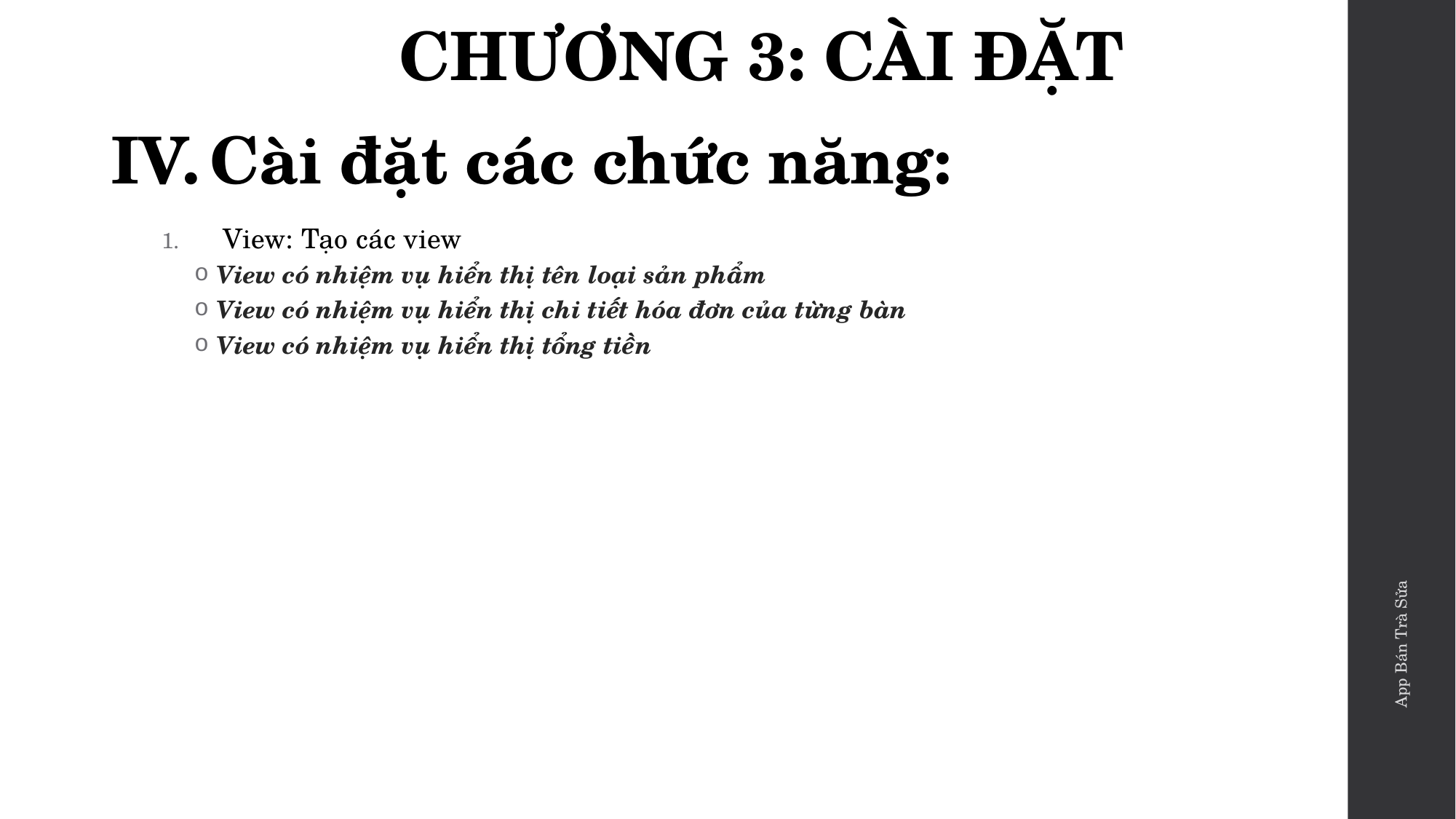

CHƯƠNG 3: CÀI ĐẶT
# Cài đặt các chức năng:
View: Tạo các view
View có nhiệm vụ hiển thị tên loại sản phẩm
View có nhiệm vụ hiển thị chi tiết hóa đơn của từng bàn
View có nhiệm vụ hiển thị tổng tiền

App Bán Trà Sửa